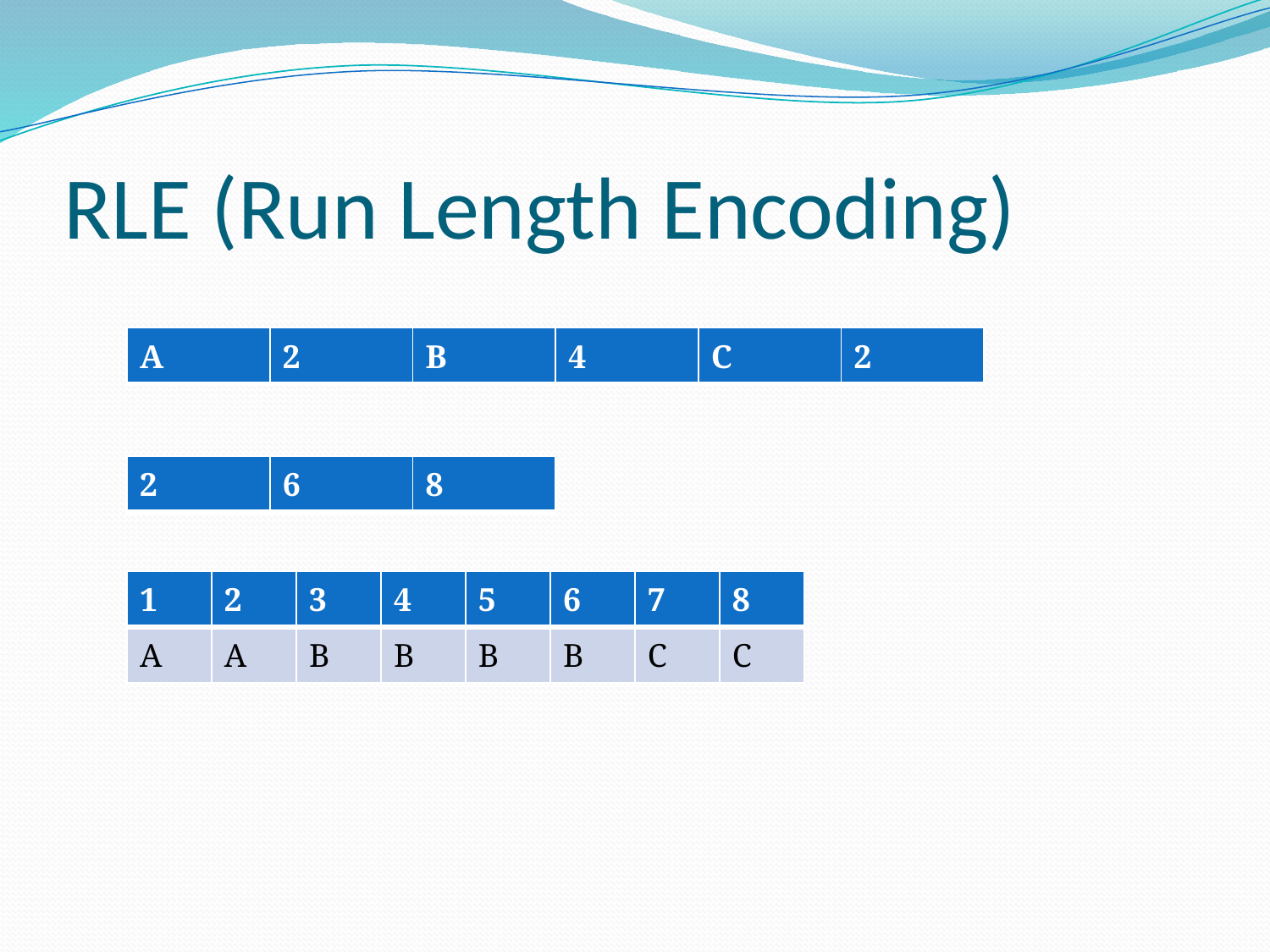

# RLE (Run Length Encoding)
| A | 2 | B | 4 | C | 2 |
| --- | --- | --- | --- | --- | --- |
| 2 | 6 | 8 |
| --- | --- | --- |
| 1 | 2 | 3 | 4 | 5 | 6 | 7 | 8 |
| --- | --- | --- | --- | --- | --- | --- | --- |
| A | A | B | B | B | B | C | C |